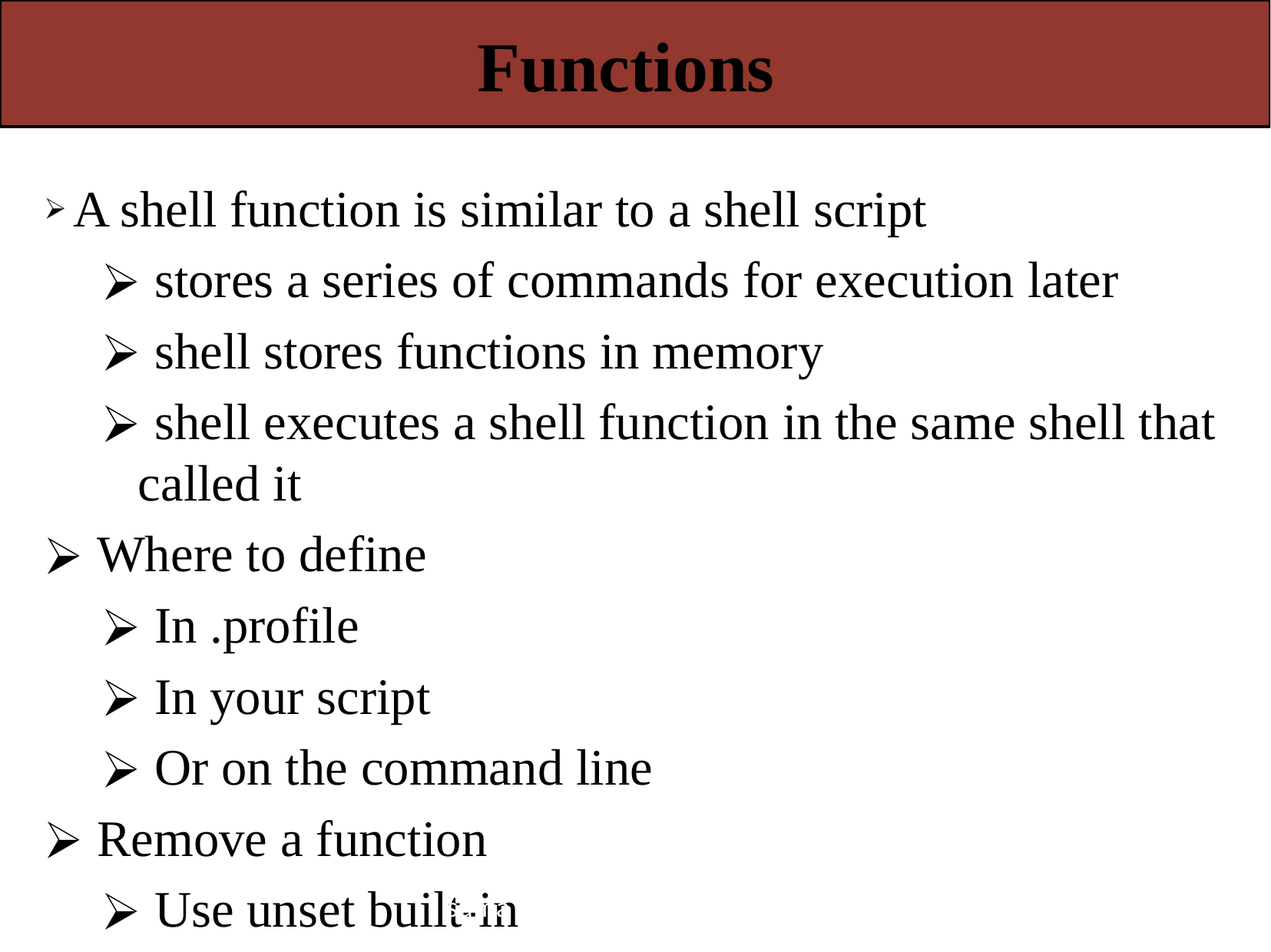

Functions
 A shell function is similar to a shell script
 stores a series of commands for execution later
 shell stores functions in memory
 shell executes a shell function in the same shell that called it
 Where to define
 In .profile
 In your script
 Or on the command line
 Remove a function
 Use unset built-in

suma
107